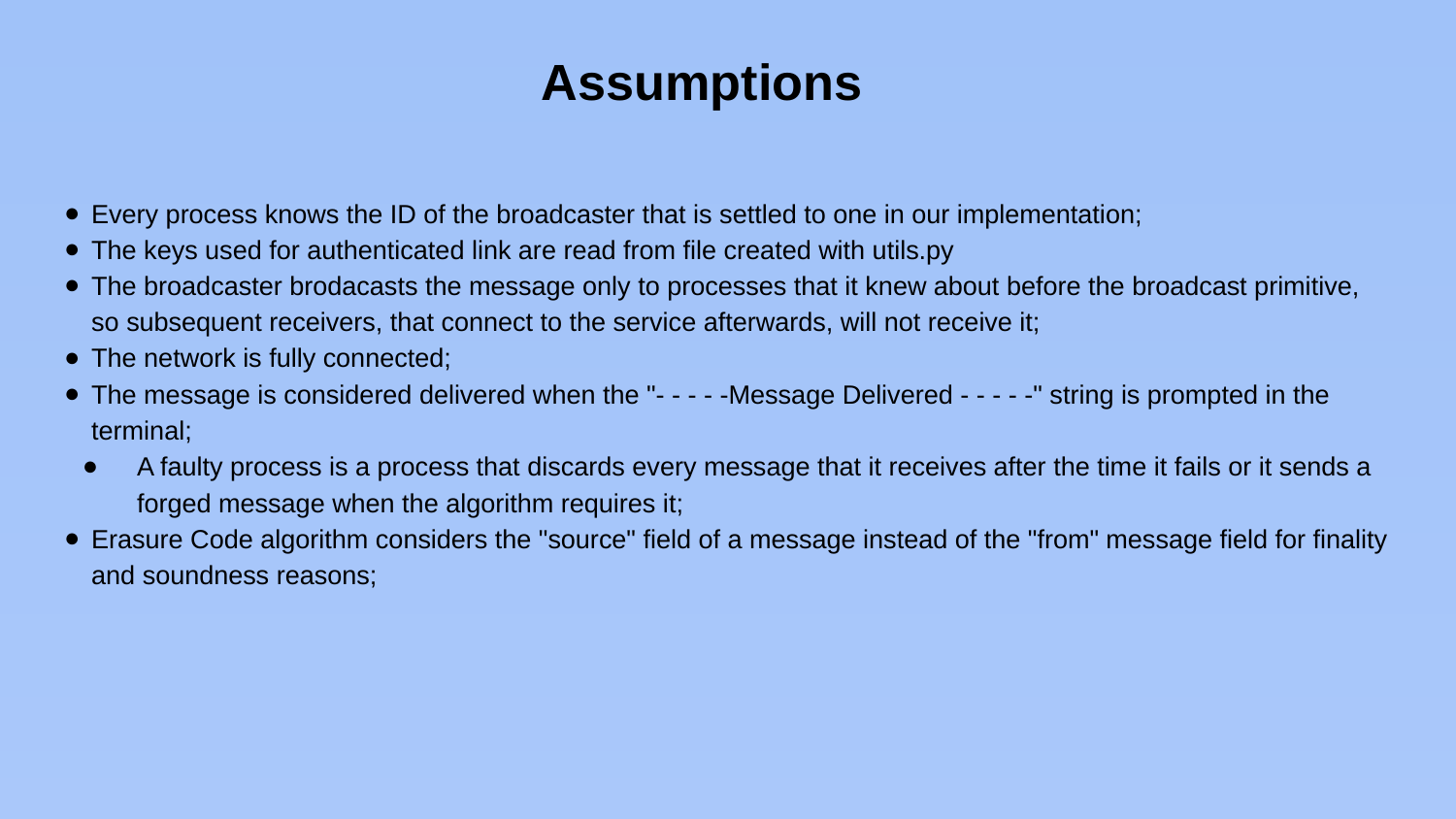

# Assumptions

Every process knows the ID of the broadcaster that is settled to one in our implementation;
The keys used for authenticated link are read from file created with utils.py
The broadcaster brodacasts the message only to processes that it knew about before the broadcast primitive, so subsequent receivers, that connect to the service afterwards, will not receive it;
The network is fully connected;
The message is considered delivered when the "- - - - -Message Delivered - - - - -" string is prompted in the terminal;
A faulty process is a process that discards every message that it receives after the time it fails or it sends a forged message when the algorithm requires it;
Erasure Code algorithm considers the "source" field of a message instead of the "from" message field for finality and soundness reasons;